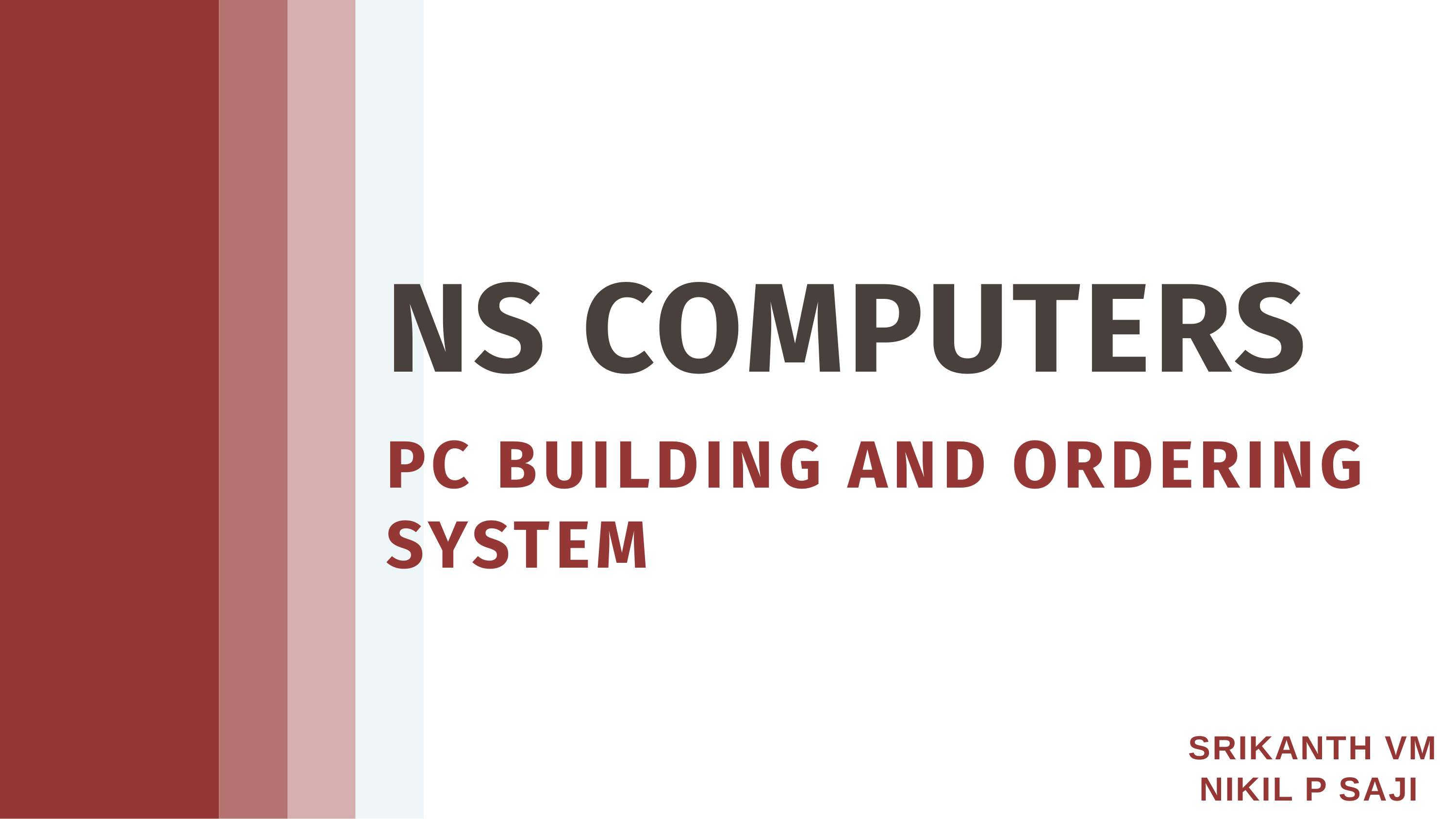

# NS COMPUTERS
PC BUILDING AND ORDERING SYSTEM
SRIKANTH VM
 NIKIL P SAJI